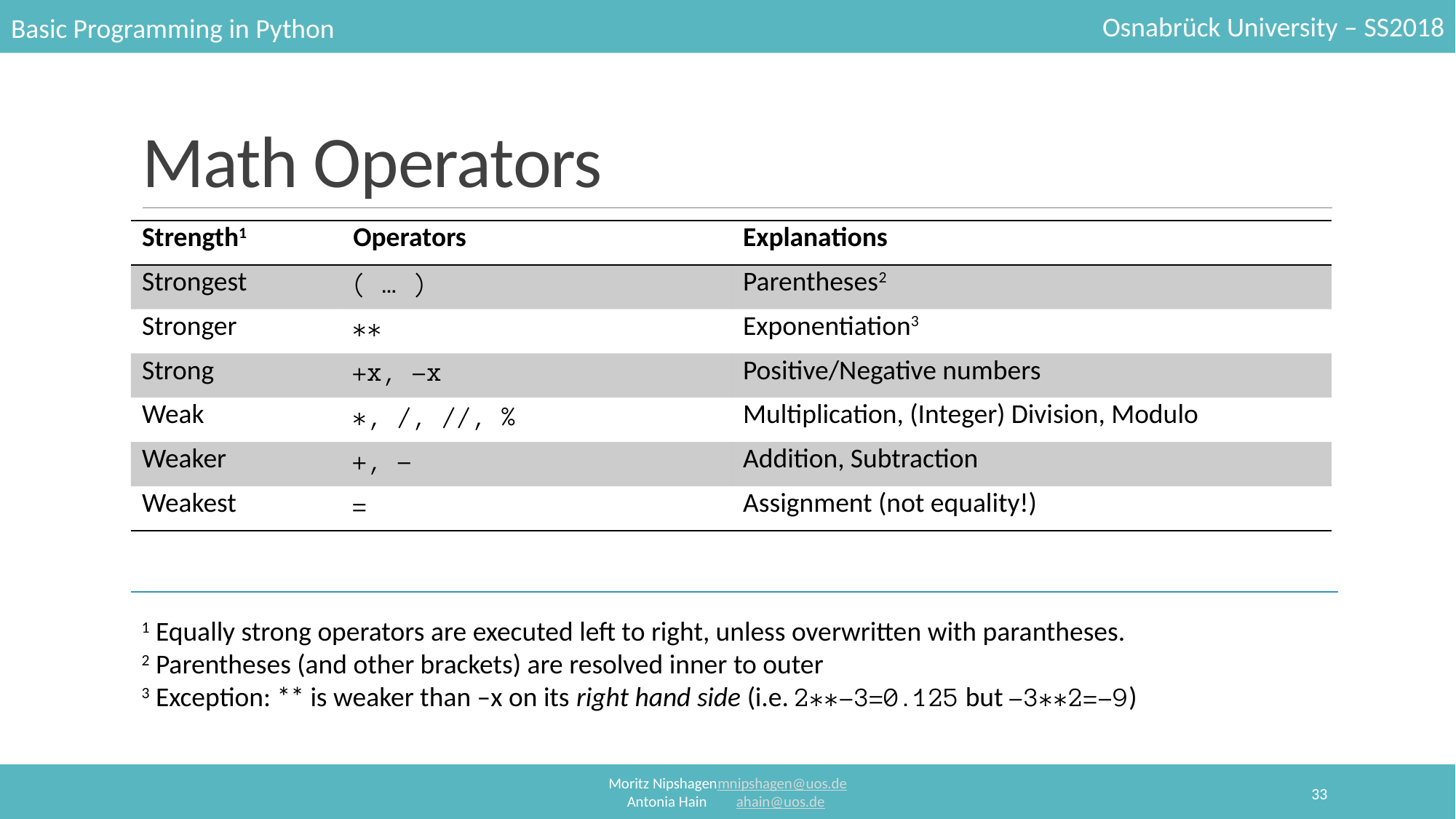

# Math Operators
| Strength1 | Operators | Explanations |
| --- | --- | --- |
| Strongest | ( … ) | Parentheses2 |
| Stronger | \*\* | Exponentiation3 |
| Strong | +x, -x | Positive/Negative numbers |
| Weak | \*, /, //, % | Multiplication, (Integer) Division, Modulo |
| Weaker | +, - | Addition, Subtraction |
| Weakest | = | Assignment (not equality!) |
1 Equally strong operators are executed left to right, unless overwritten with parantheses.
2 Parentheses (and other brackets) are resolved inner to outer
3 Exception: ** is weaker than –x on its right hand side (i.e. 2**-3=0.125 but -3**2=-9)
33